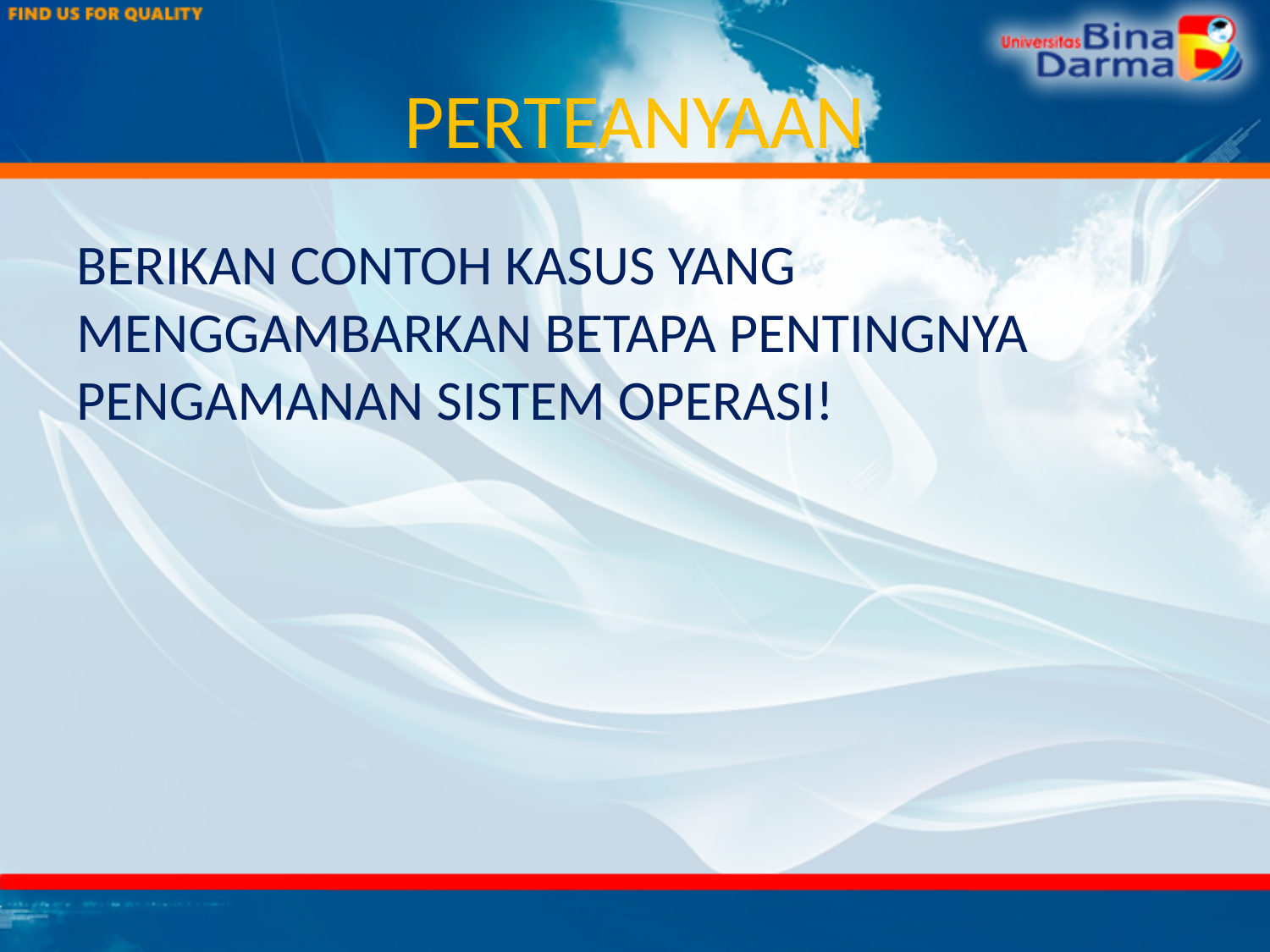

# PERTEANYAAN
BERIKAN CONTOH KASUS YANG MENGGAMBARKAN BETAPA PENTINGNYA PENGAMANAN SISTEM OPERASI!